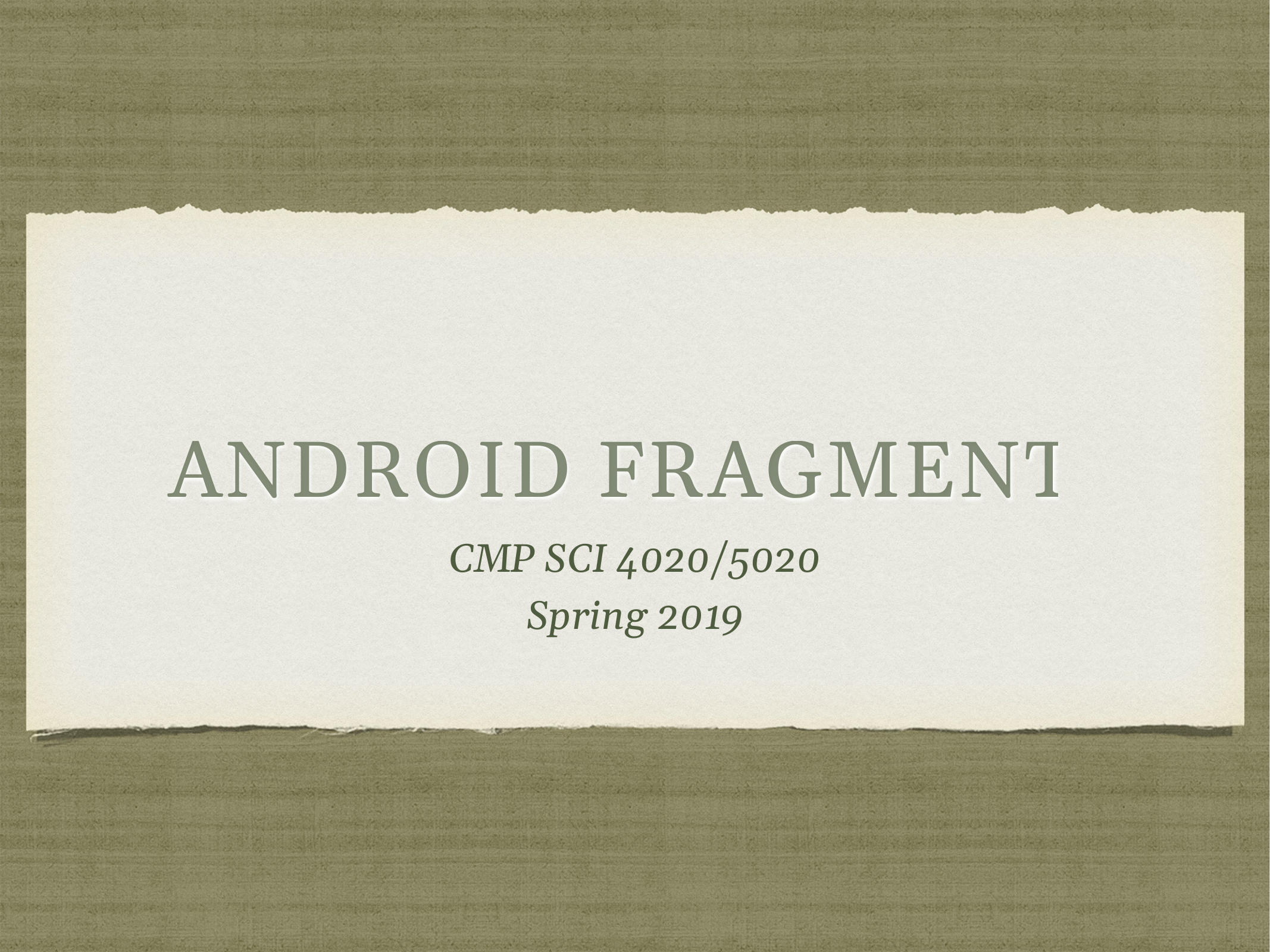

# Android Fragments
CMP SCI 4020/5020
Spring 2019